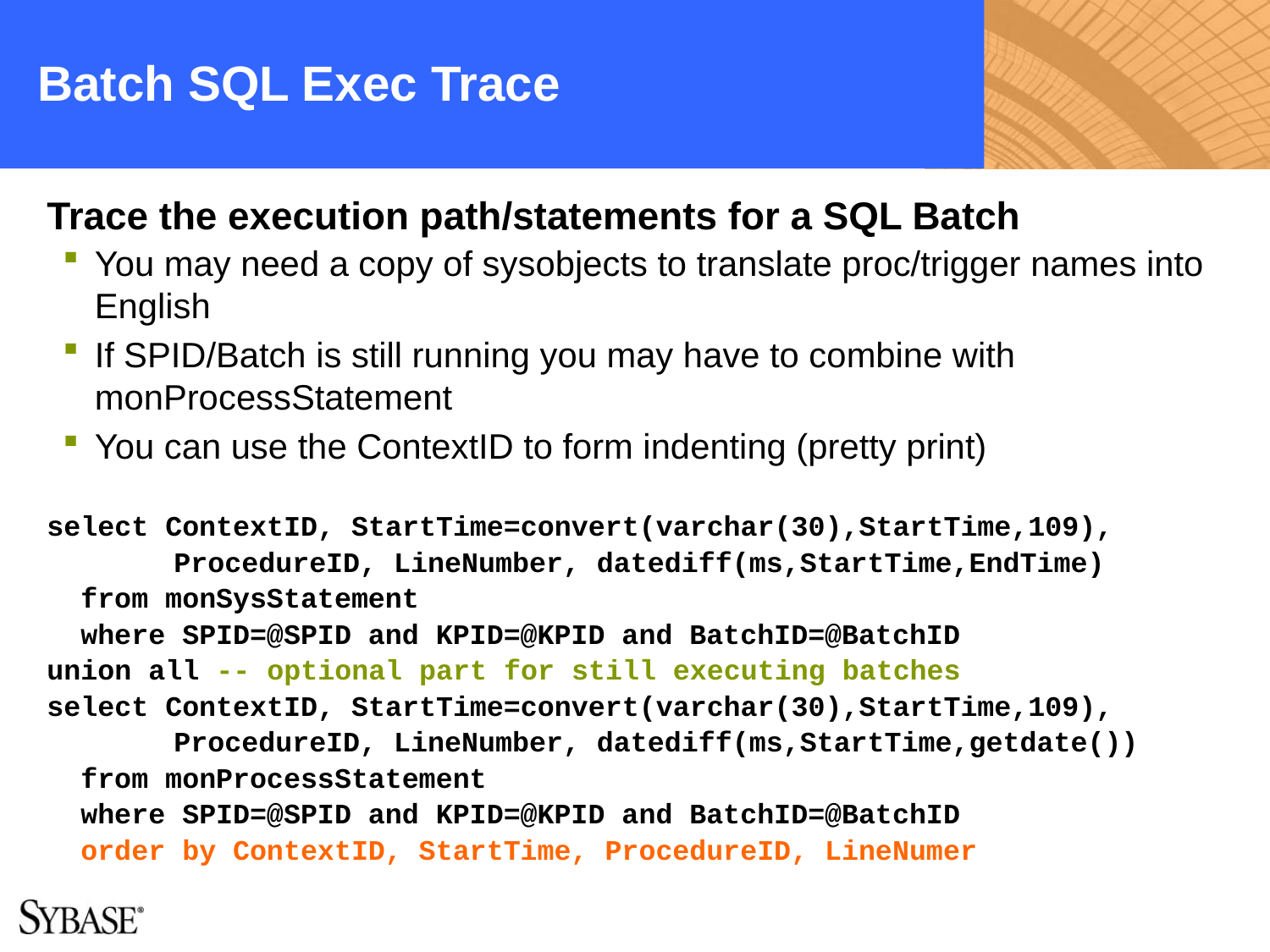

# Batch SQL Exec Trace
Trace the execution path/statements for a SQL Batch
You may need a copy of sysobjects to translate proc/trigger names into English
If SPID/Batch is still running you may have to combine with monProcessStatement
You can use the ContextID to form indenting (pretty print)

select ContextID, StartTime=convert(varchar(30),StartTime,109),
	ProcedureID, LineNumber, datediff(ms,StartTime,EndTime)
  from monSysStatement
  where SPID=@SPID and KPID=@KPID and BatchID=@BatchID
union all -- optional part for still executing batches
select ContextID, StartTime=convert(varchar(30),StartTime,109),
	ProcedureID, LineNumber, datediff(ms,StartTime,getdate())
  from monProcessStatement
  where SPID=@SPID and KPID=@KPID and BatchID=@BatchID
  order by ContextID, StartTime, ProcedureID, LineNumer